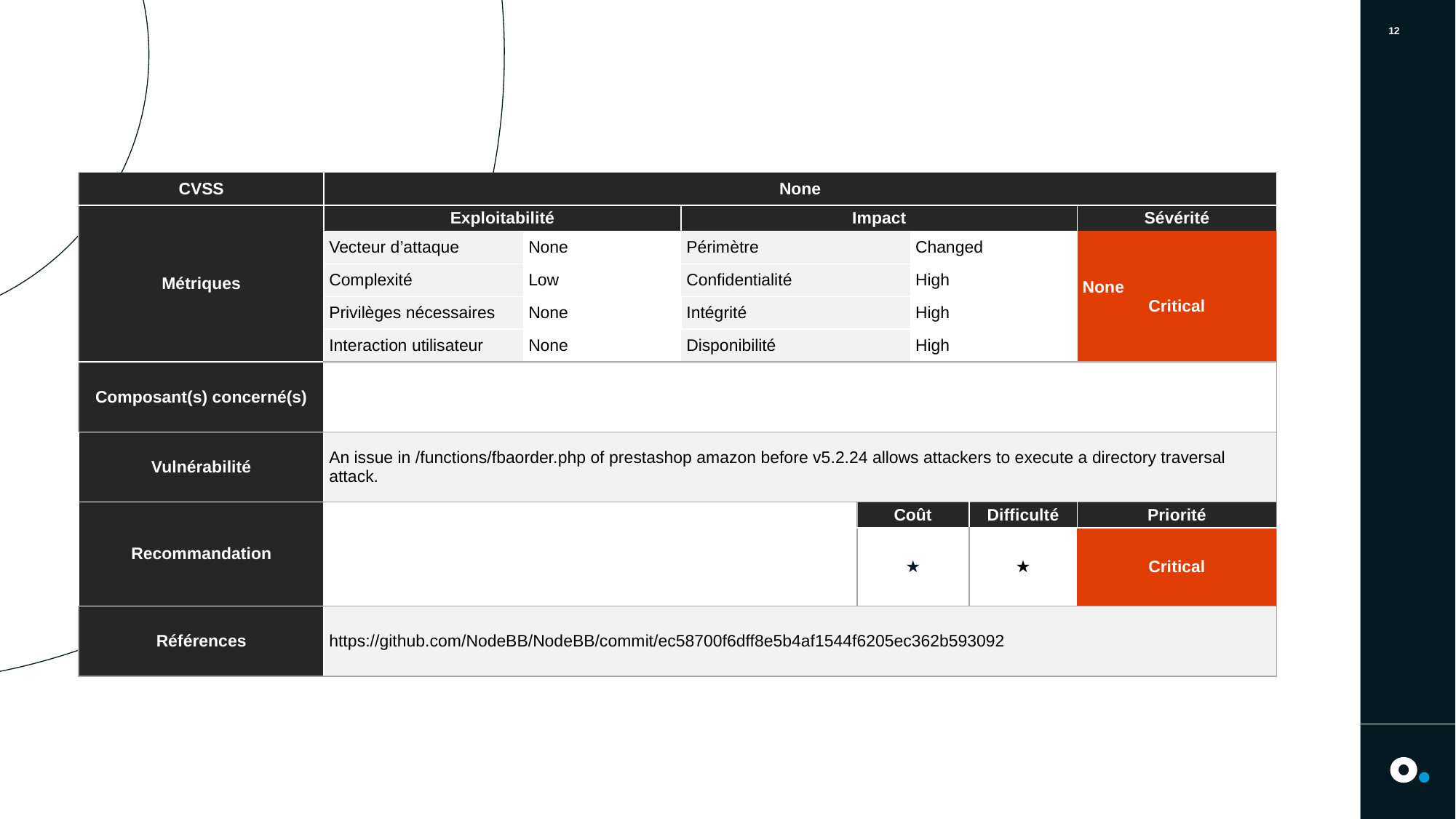

12
# CVE-2023-33777
| CVSS | None |  |  |  |  |  |  |
| --- | --- | --- | --- | --- | --- | --- | --- |
| Métriques | Exploitabilité |  | Impact |  |  |  | Sévérité |
|  | Vecteur d’attaque | None | Périmètre |  | Changed |  | None Critical |
|  | Complexité | Low | Confidentialité |  | High |  |  |
|  | Privilèges nécessaires | None | Intégrité |  | High |  |  |
|  | Interaction utilisateur | None | Disponibilité |  | High |  |  |
| Composant(s) concerné(s) |  |  |  |  |  |  |  |
| Vulnérabilité | An issue in /functions/fbaorder.php of prestashop amazon before v5.2.24 allows attackers to execute a directory traversal attack. |  |  |  |  |  |  |
| Recommandation |  |  |  | Coût |  | Difficulté | Priorité |
|  |  |  |  | ★ |  | ★ | Critical |
| Références | https://github.com/NodeBB/NodeBB/commit/ec58700f6dff8e5b4af1544f6205ec362b593092 |  |  |  |  |  |  |